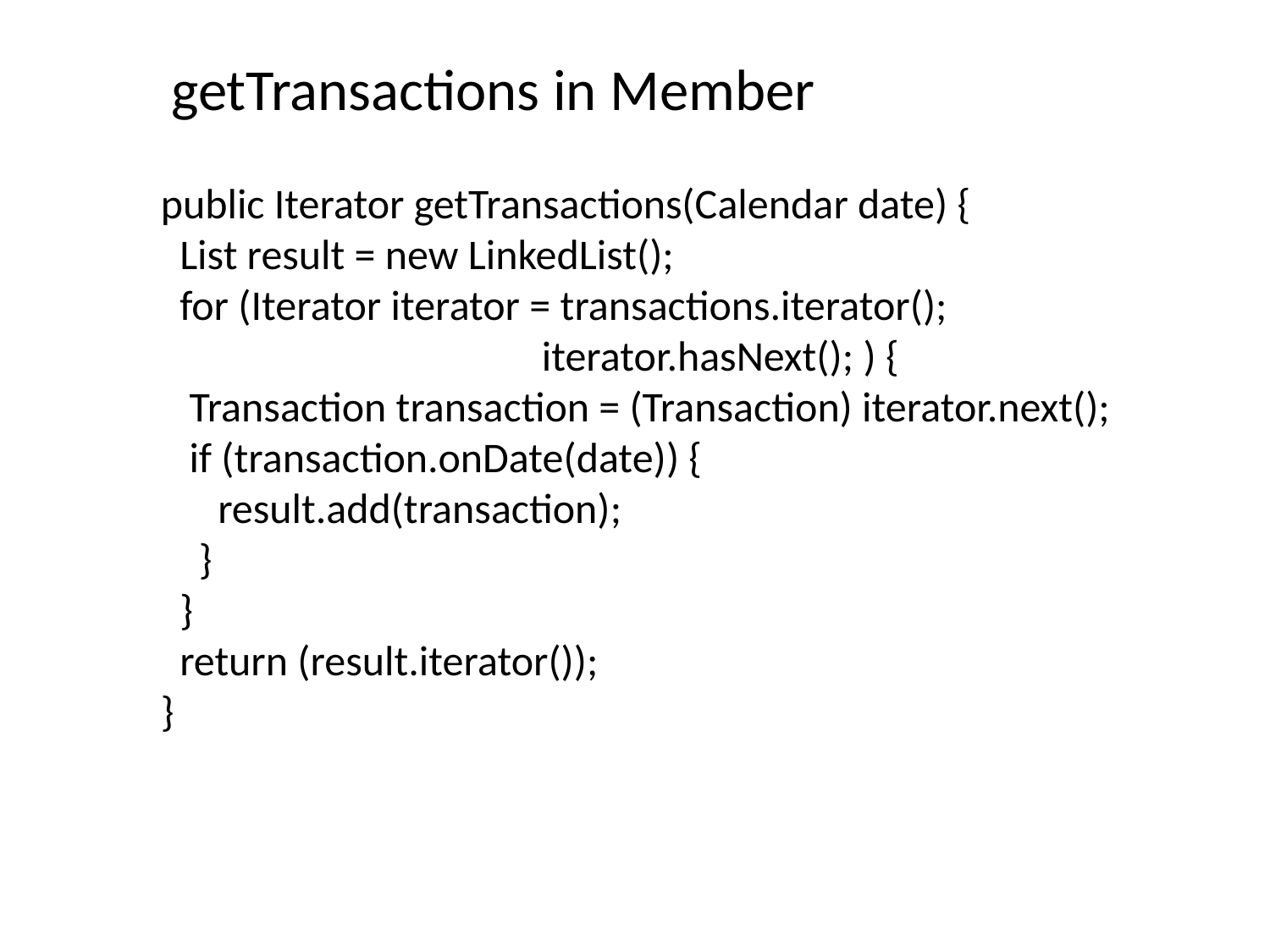

# getTransactions in Member

public Iterator getTransactions(Calendar date) {
  List result = new LinkedList();
  for (Iterator iterator = transactions.iterator();
                                        iterator.hasNext(); ) {
   Transaction transaction = (Transaction) iterator.next();
   if (transaction.onDate(date)) {
      result.add(transaction);
    }
  }
  return (result.iterator());
}